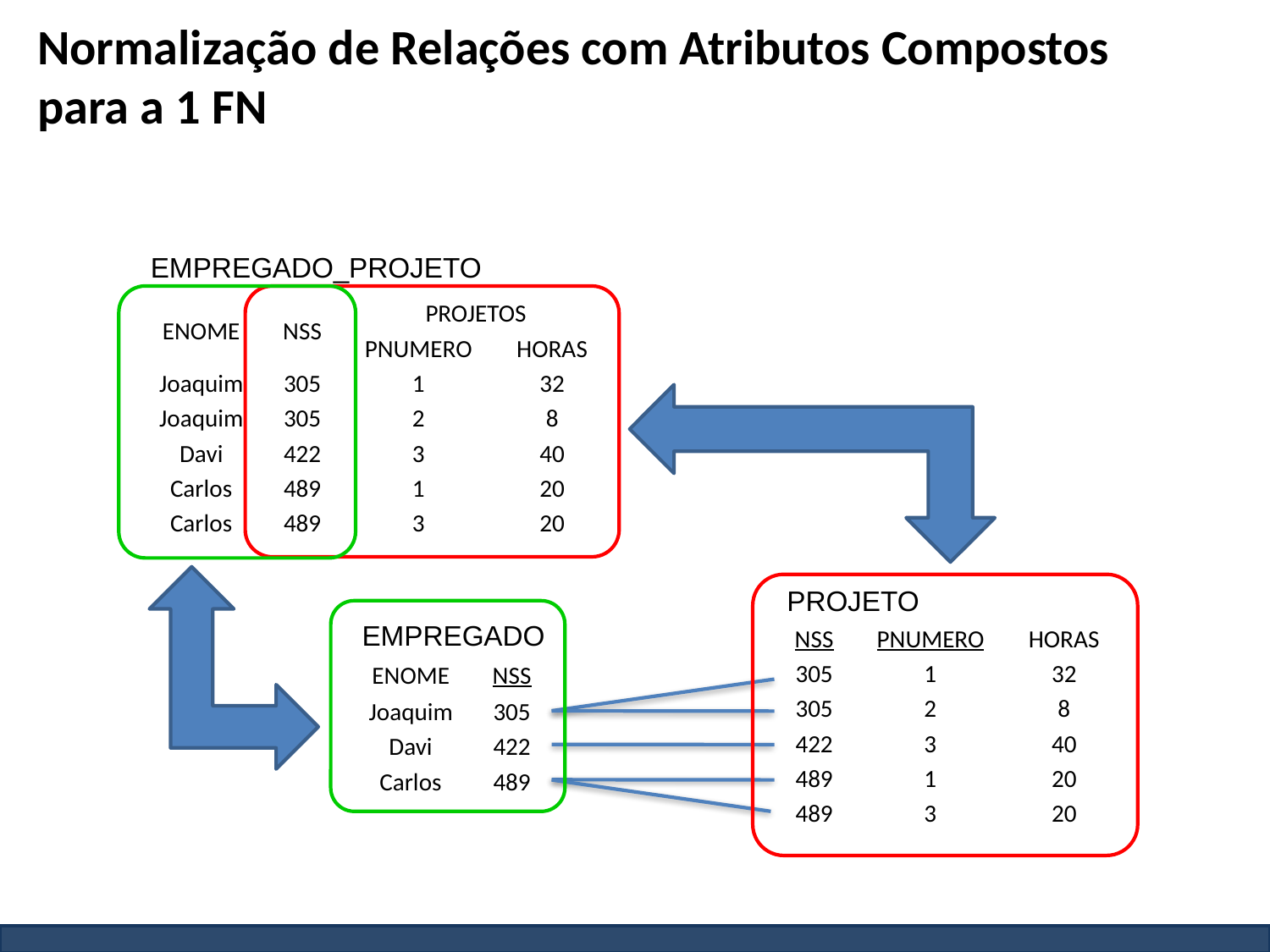

# Normalização de Relações com Atributos Compostos para a 1 FN
EMPREGADO_PROJETO

| ENOME | NSS | PROJETOS |  |
| --- | --- | --- | --- |
|  |  | PNUMERO | HORAS |
| Joaquim | 305 | 1 | 32 |
| Joaquim | 305 | 2 | 8 |
| Davi | 422 | 3 | 40 |
| Carlos | 489 | 1 | 20 |
| Carlos | 489 | 3 | 20 |

PROJETO
EMPREGADO
| NSS | PNUMERO | HORAS |
| --- | --- | --- |
| 305 | 1 | 32 |
| 305 | 2 | 8 |
| 422 | 3 | 40 |
| 489 | 1 | 20 |
| 489 | 3 | 20 |
| ENOME | NSS |
| --- | --- |
| Joaquim | 305 |
| Davi | 422 |
| Carlos | 489 |